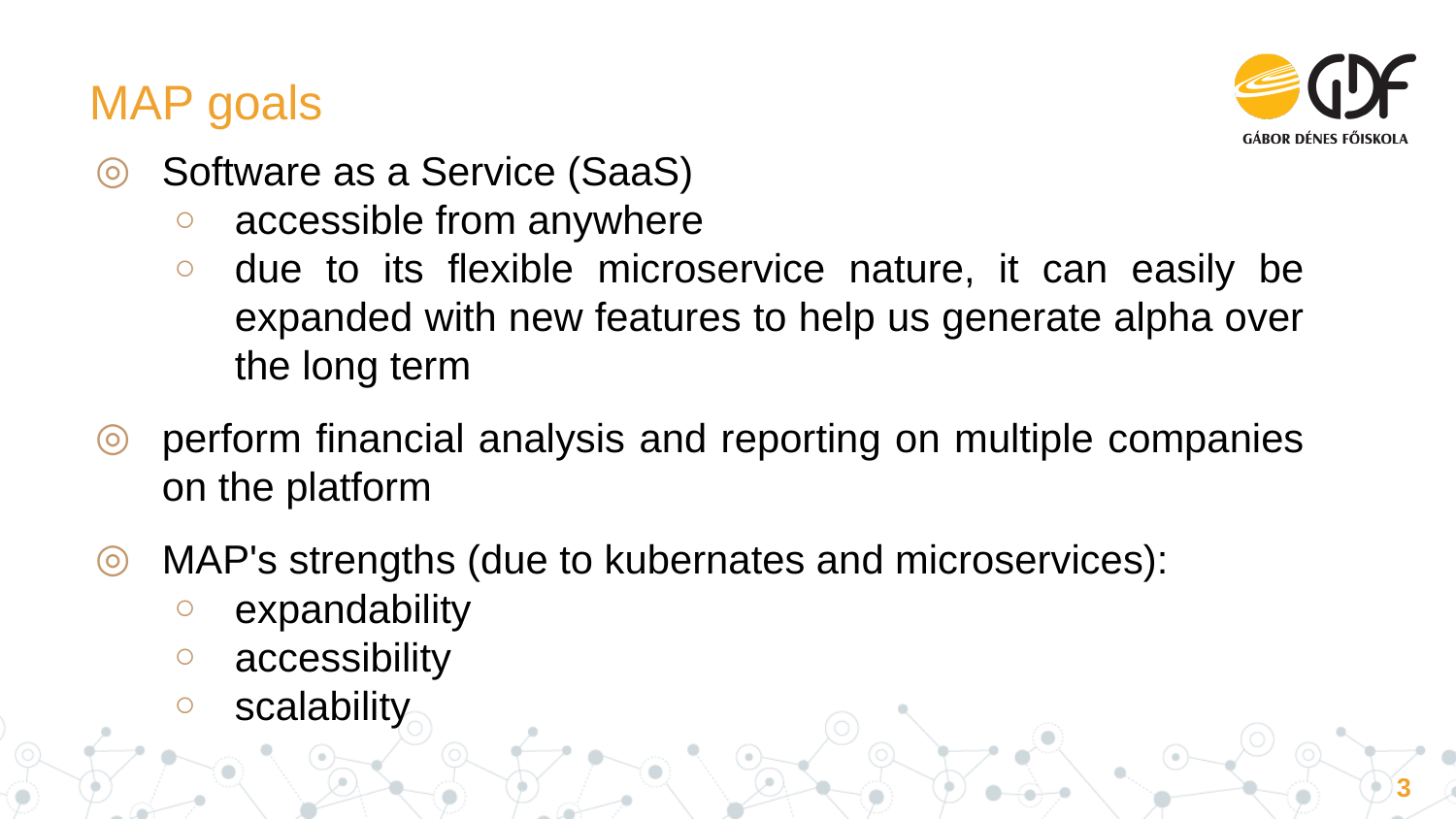

# MAP goals
Software as a Service (SaaS)
accessible from anywhere
due to its flexible microservice nature, it can easily be expanded with new features to help us generate alpha over the long term
perform financial analysis and reporting on multiple companies on the platform
MAP's strengths (due to kubernates and microservices):
expandability
accessibility
scalability

3